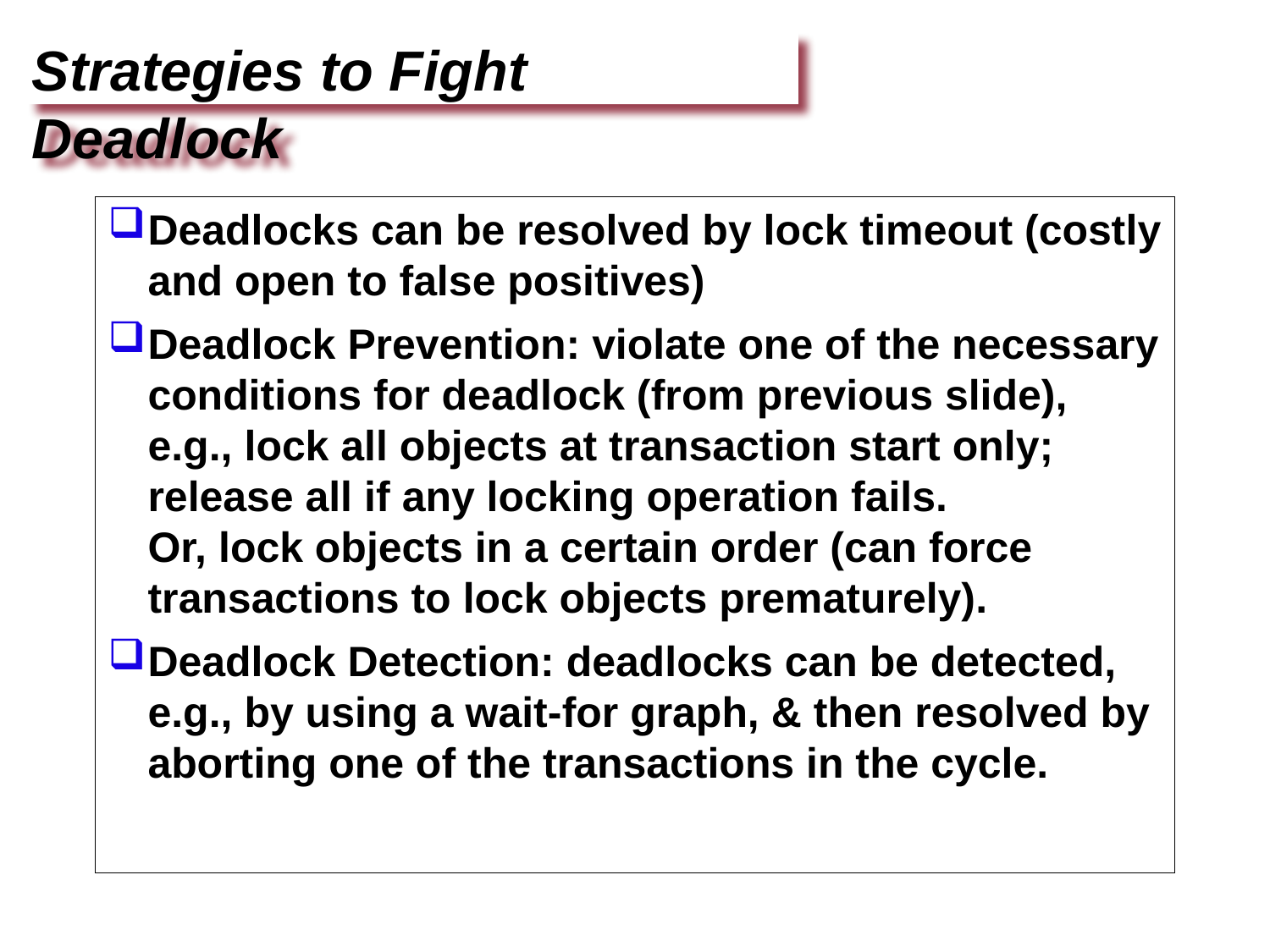

# Strategies to Fight Deadlock
Deadlocks can be resolved by lock timeout (costly and open to false positives)
Deadlock Prevention: violate one of the necessary conditions for deadlock (from previous slide), e.g., lock all objects at transaction start only; release all if any locking operation fails.
Or, lock objects in a certain order (can force transactions to lock objects prematurely).
Deadlock Detection: deadlocks can be detected, e.g., by using a wait-for graph, & then resolved by aborting one of the transactions in the cycle.